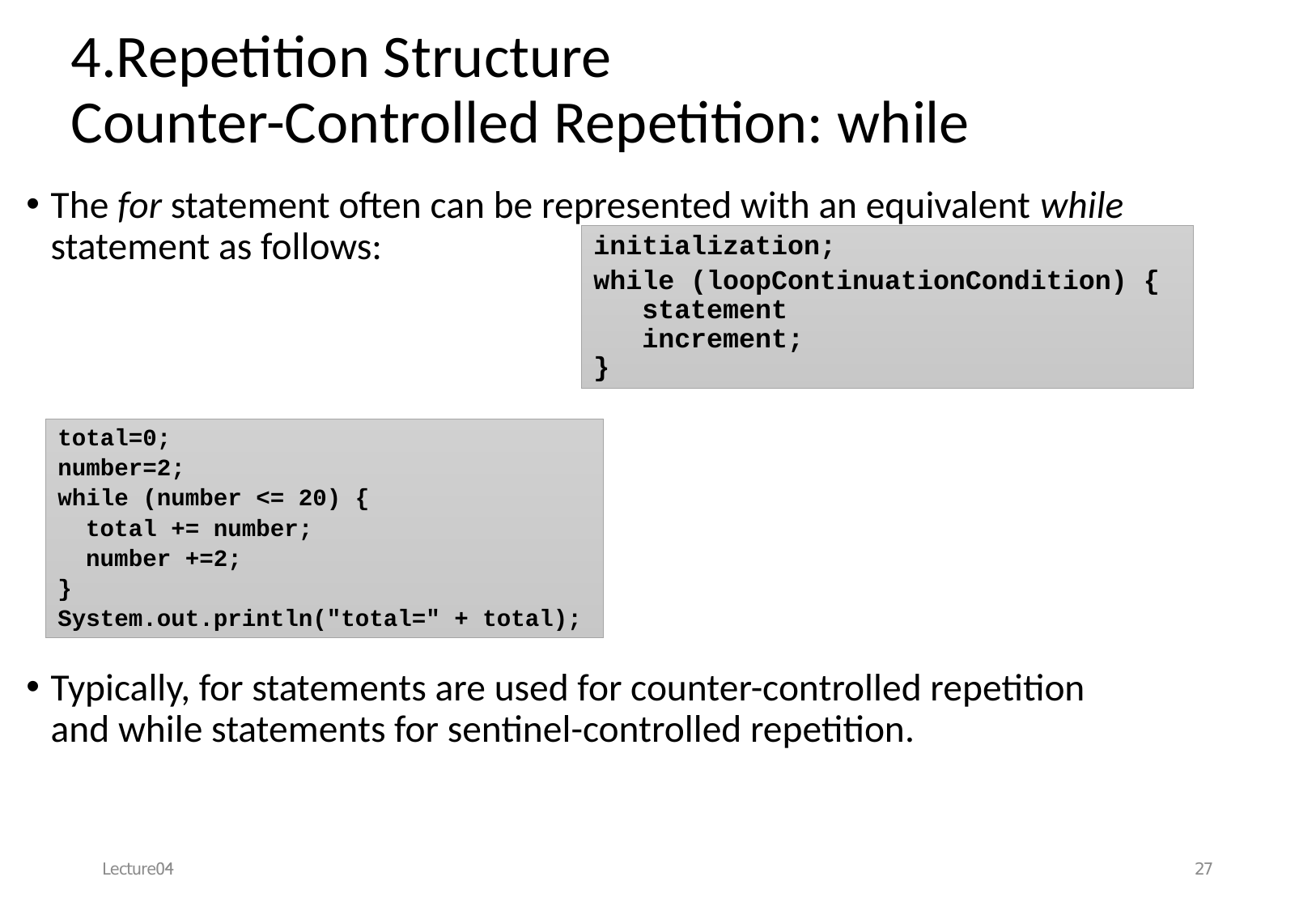

# 4.Repetition Structure Counter-Controlled Repetition: while
The for statement often can be represented with an equivalent while statement as follows:

Typically, for statements are used for counter-controlled repetition and while statements for sentinel-controlled repetition.

initialization;
while (loopContinuationCondition) {
   statement
   increment;
}
total=0;
number=2;
while (number <= 20) {
  total += number;
  number +=2;
}
System.out.println("total=" + total);
Lecture04
27